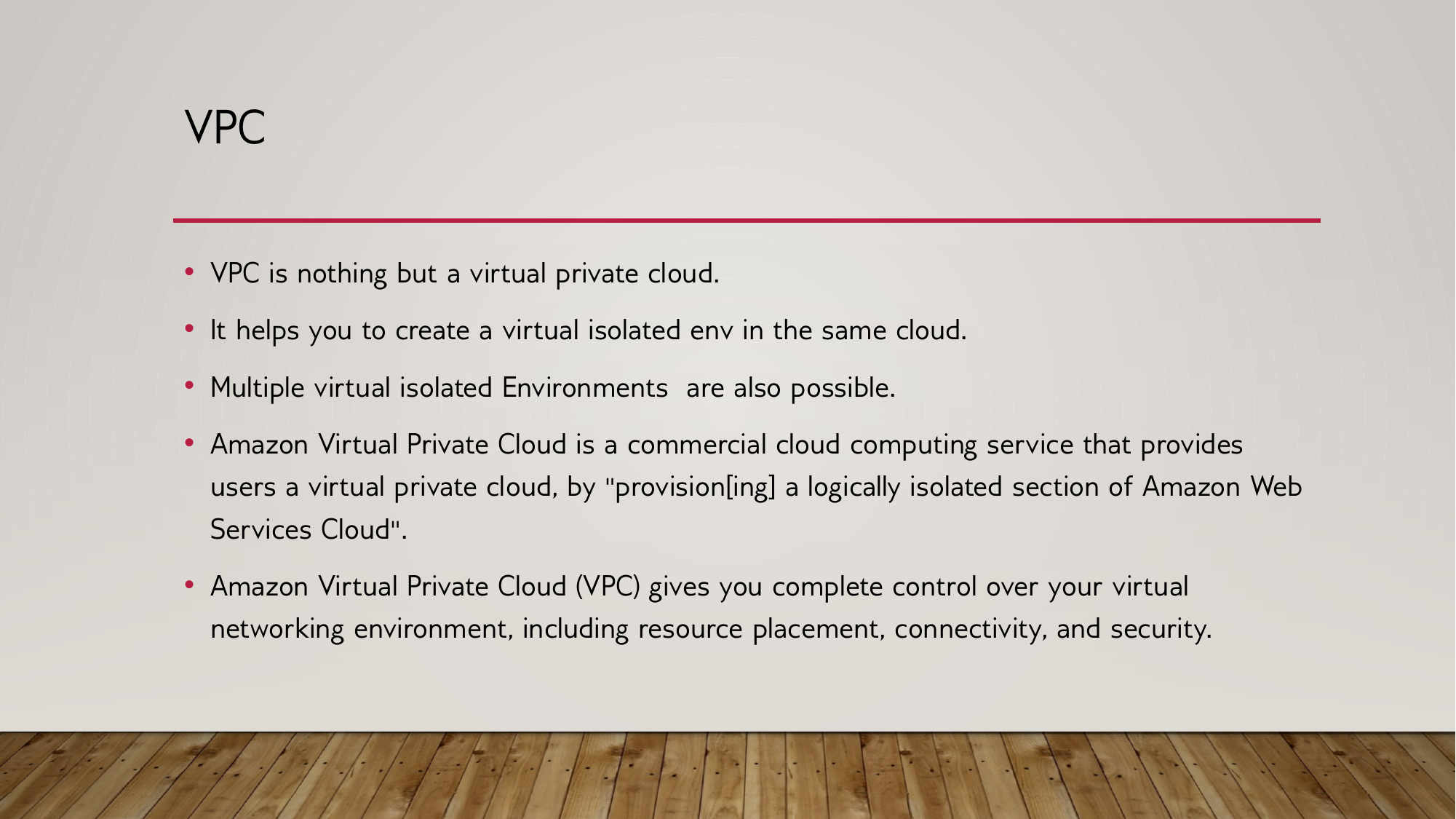

# VPC
VPC is nothing but a virtual private cloud.
It helps you to create a virtual isolated env in the same cloud.
Multiple virtual isolated Environments  are also possible.
Amazon Virtual Private Cloud is a commercial cloud computing service that provides users a virtual private cloud, by "provision[ing] a logically isolated section of Amazon Web Services Cloud".
Amazon Virtual Private Cloud (VPC) gives you complete control over your virtual networking environment, including resource placement, connectivity, and security.